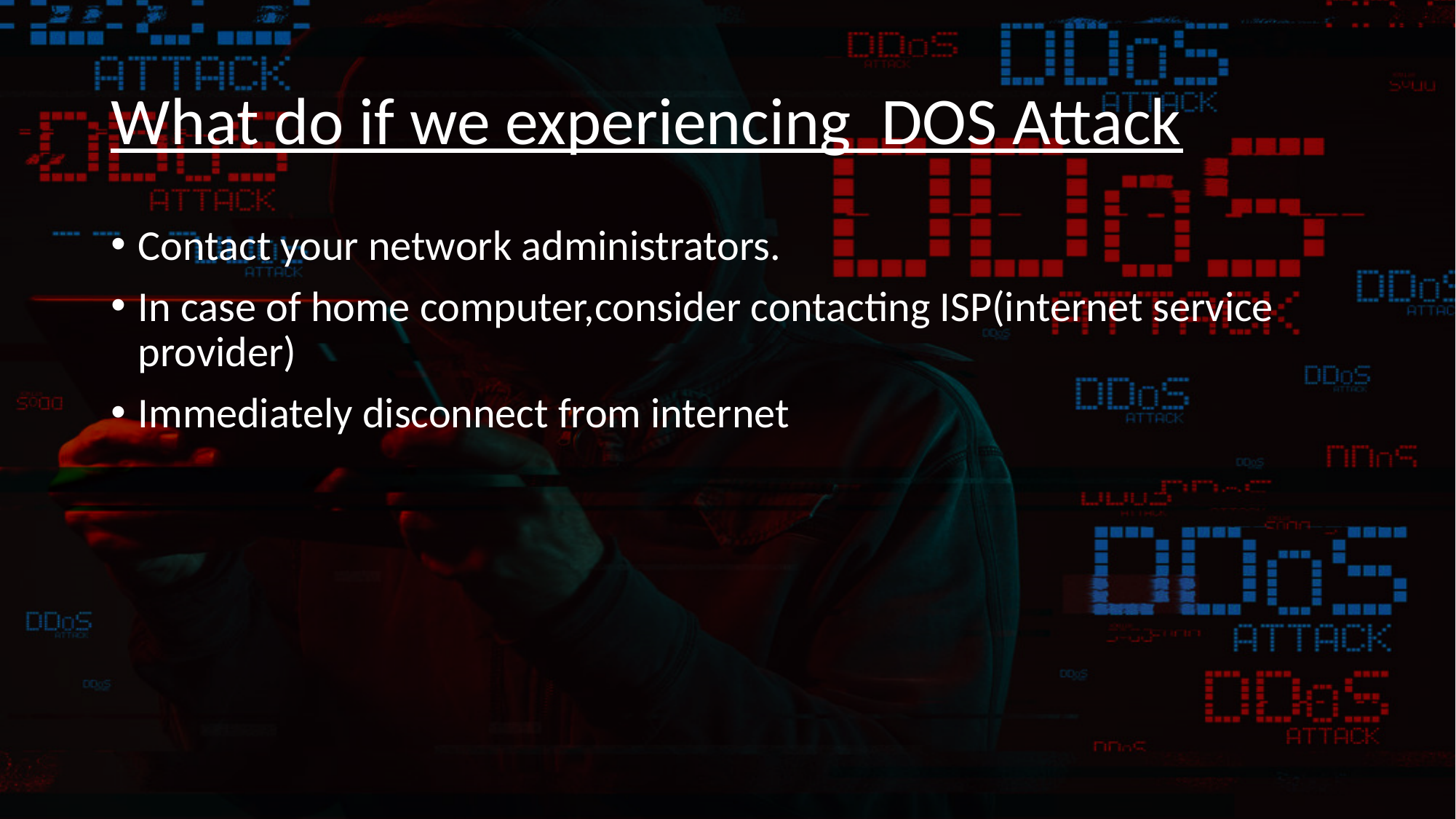

# What do if we experiencing  DOS Attack
Contact your network administrators.
In case of home computer,consider contacting ISP(internet service provider)
Immediately disconnect from internet